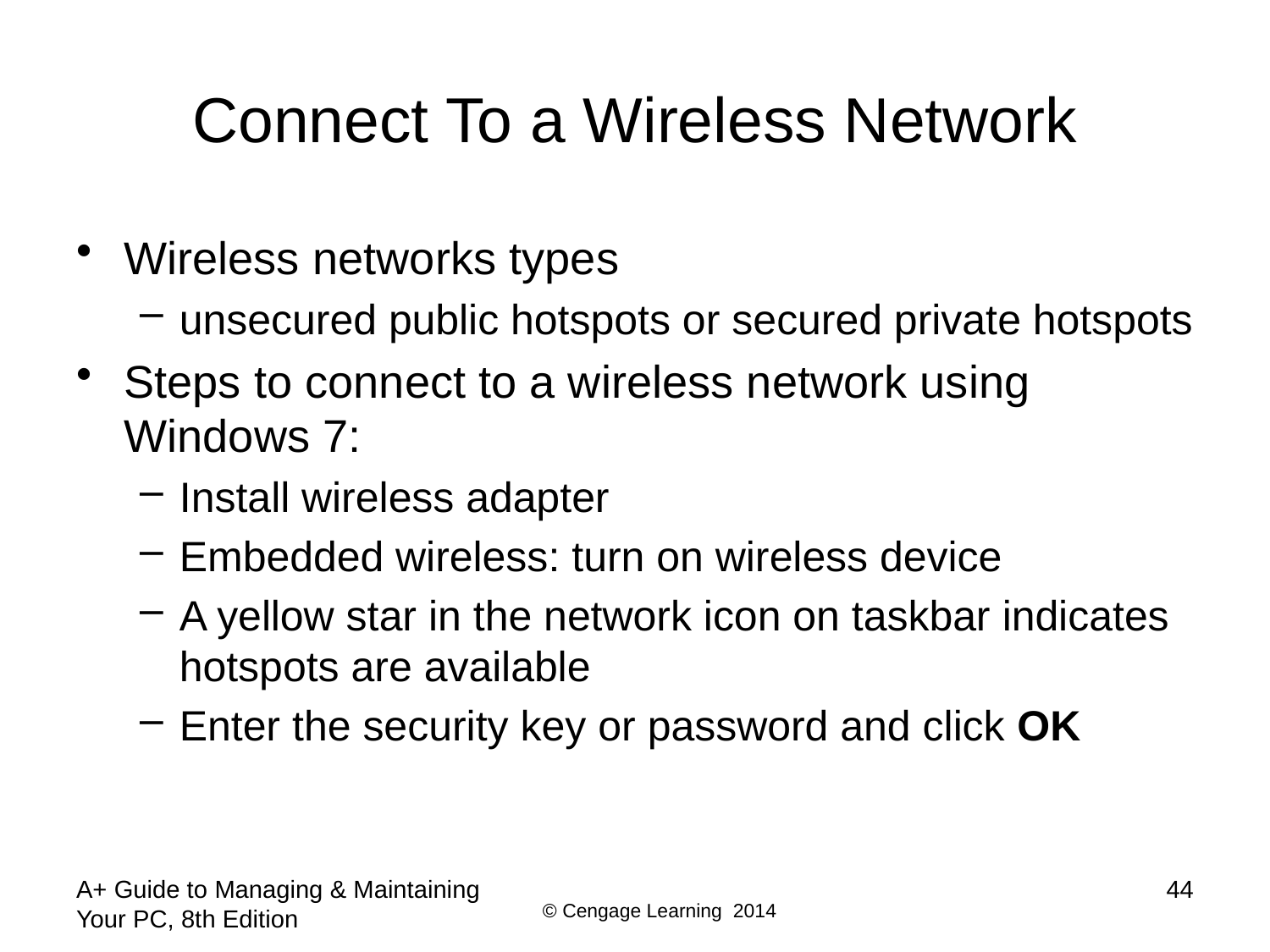

# Connect To a Wireless Network
Wireless networks types
unsecured public hotspots or secured private hotspots
Steps to connect to a wireless network using Windows 7:
Install wireless adapter
Embedded wireless: turn on wireless device
A yellow star in the network icon on taskbar indicates hotspots are available
Enter the security key or password and click OK
A+ Guide to Managing & Maintaining Your PC, 8th Edition
44